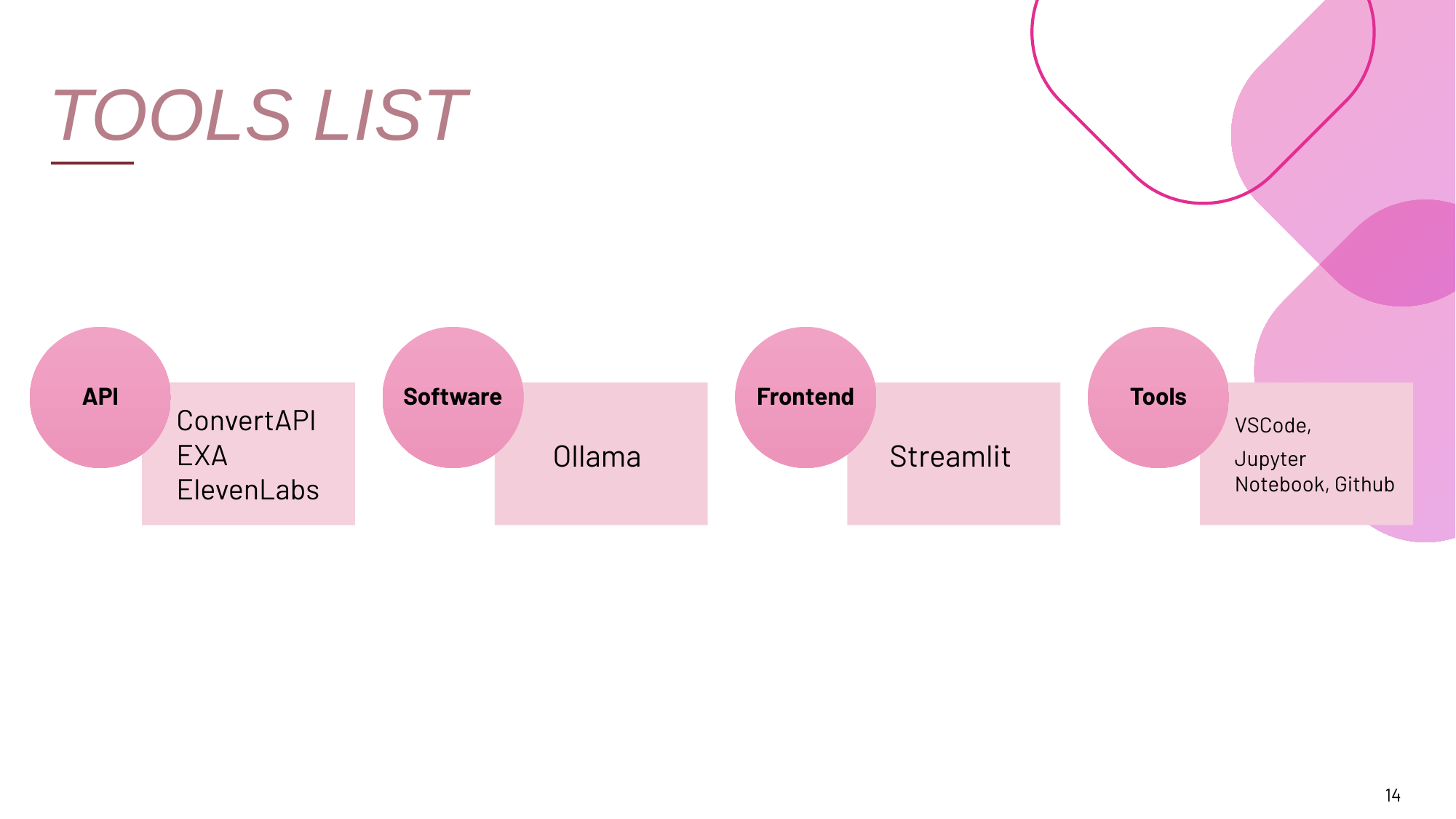

TOOLS LIST

ConvertAPI
EXA
ElevenLabs
API
   Ollama
Software
 Streamlit
Frontend
VSCode,
Jupyter Notebook, Github
Tools
14